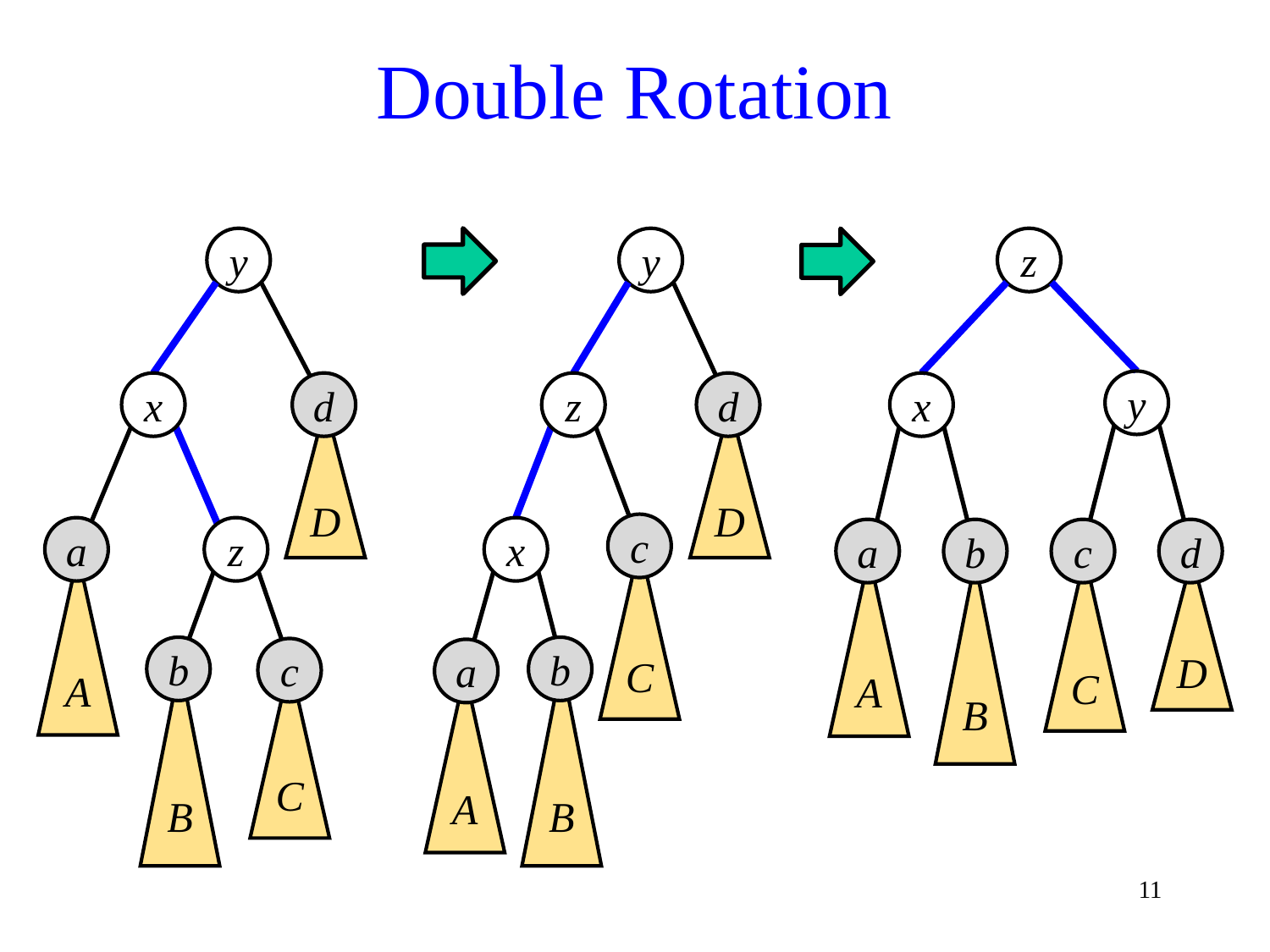

# Double Rotation
y
x
d
D
a
z
A
b
c
B
C

y
z
d
D
c
x
C
b
a
B
A
z
y
x
a
b
c
d
A
C
D
B

11